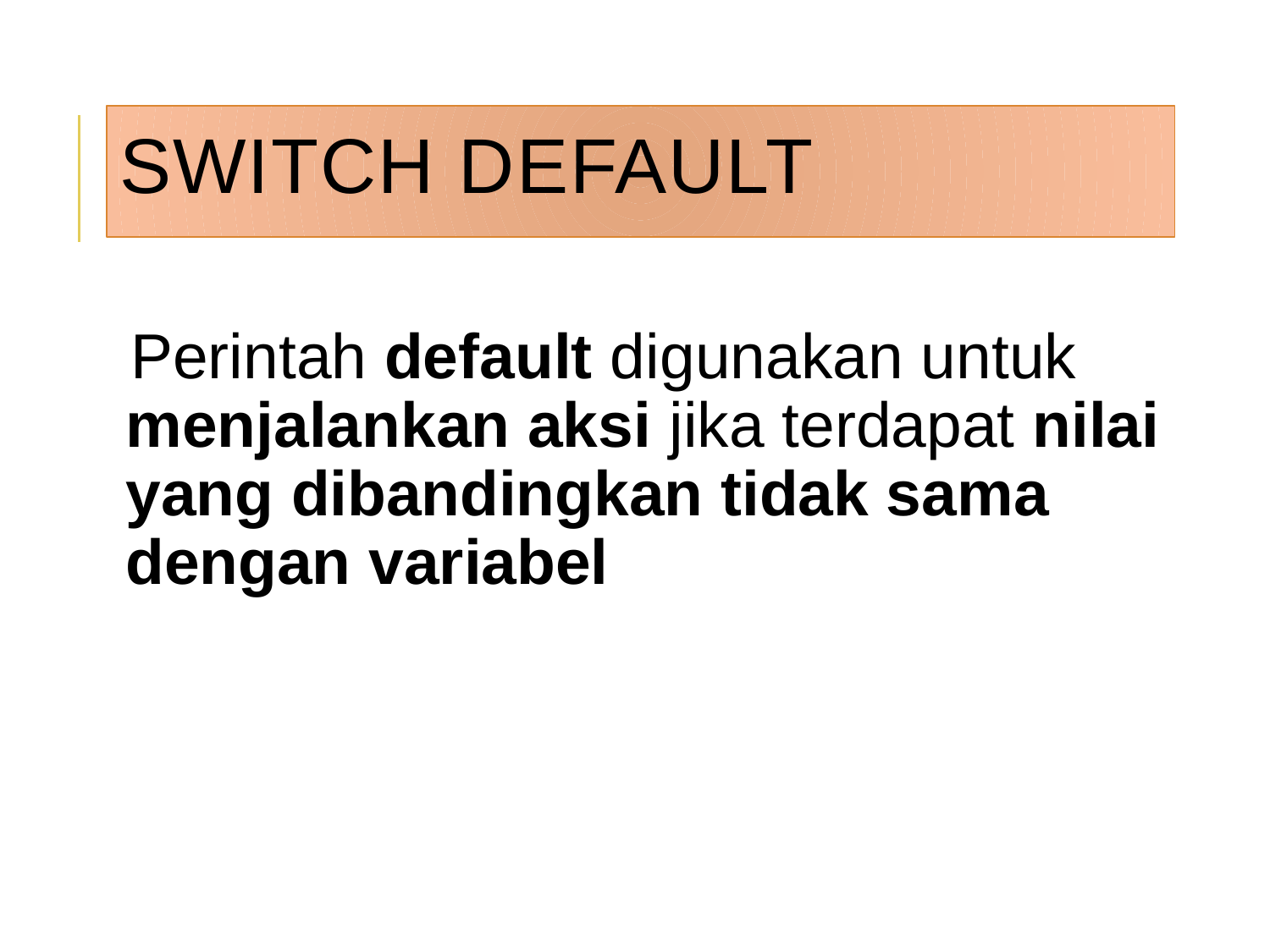

# SWITCH DEFAULT
Perintah default digunakan untuk menjalankan aksi jika terdapat nilai yang dibandingkan tidak sama dengan variabel